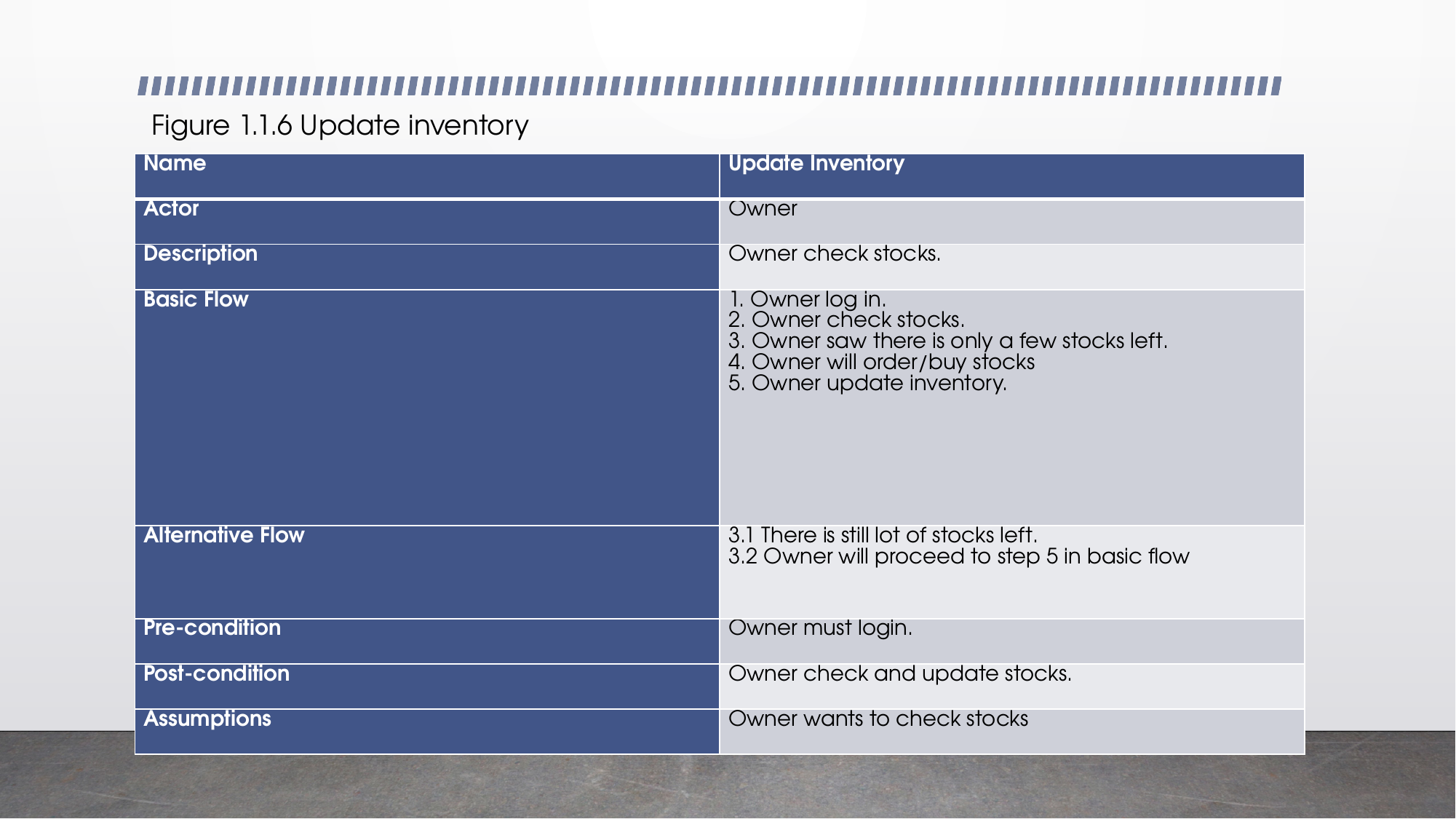

Figure 1.1.6 Update inventory

| Name | Update Inventory |
| --- | --- |
| Actor | Owner |
| Description | Owner check stocks. |
| Basic Flow | 1. Owner log in. 2. Owner check stocks. 3. Owner saw there is only a few stocks left. 4. Owner will order/buy stocks 5. Owner update inventory. |
| Alternative Flow | 3.1 There is still lot of stocks left. 3.2 Owner will proceed to step 5 in basic flow |
| Pre-condition | Owner must login. |
| Post-condition | Owner check and update stocks. |
| Assumptions | Owner wants to check stocks |